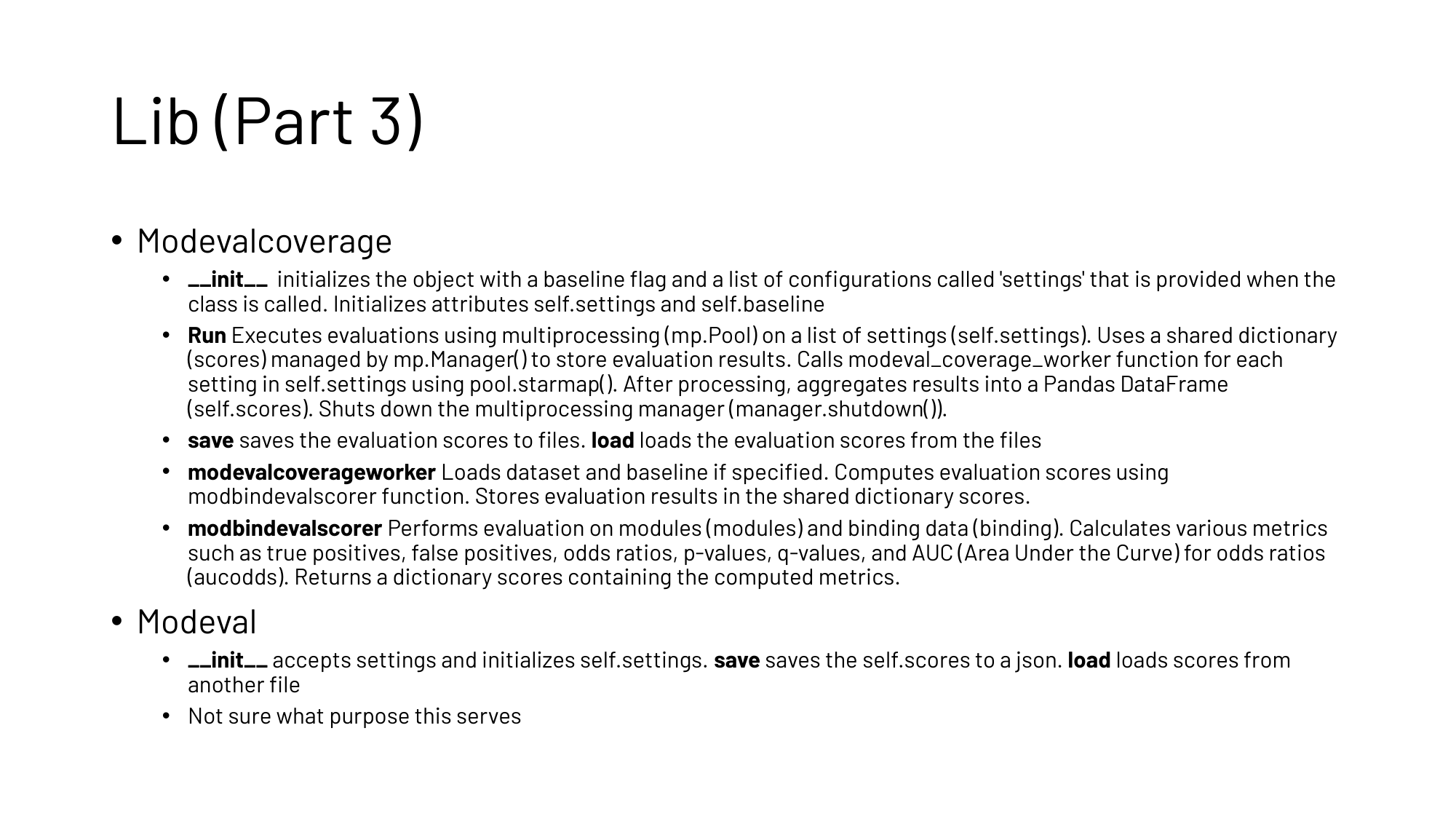

# Lib (Part 3)
Modevalcoverage
__init__  initializes the object with a baseline flag and a list of configurations called 'settings' that is provided when the class is called. Initializes attributes self.settings and self.baseline
Run Executes evaluations using multiprocessing (mp.Pool) on a list of settings (self.settings). Uses a shared dictionary (scores) managed by mp.Manager() to store evaluation results. Calls modeval_coverage_worker function for each setting in self.settings using pool.starmap(). After processing, aggregates results into a Pandas DataFrame (self.scores). Shuts down the multiprocessing manager (manager.shutdown()).
save saves the evaluation scores to files. load loads the evaluation scores from the files
modevalcoverageworker Loads dataset and baseline if specified. Computes evaluation scores using modbindevalscorer function. Stores evaluation results in the shared dictionary scores.
modbindevalscorer Performs evaluation on modules (modules) and binding data (binding). Calculates various metrics such as true positives, false positives, odds ratios, p-values, q-values, and AUC (Area Under the Curve) for odds ratios (aucodds). Returns a dictionary scores containing the computed metrics.
Modeval
__init__ accepts settings and initializes self.settings. save saves the self.scores to a json. load loads scores from another file
Not sure what purpose this serves